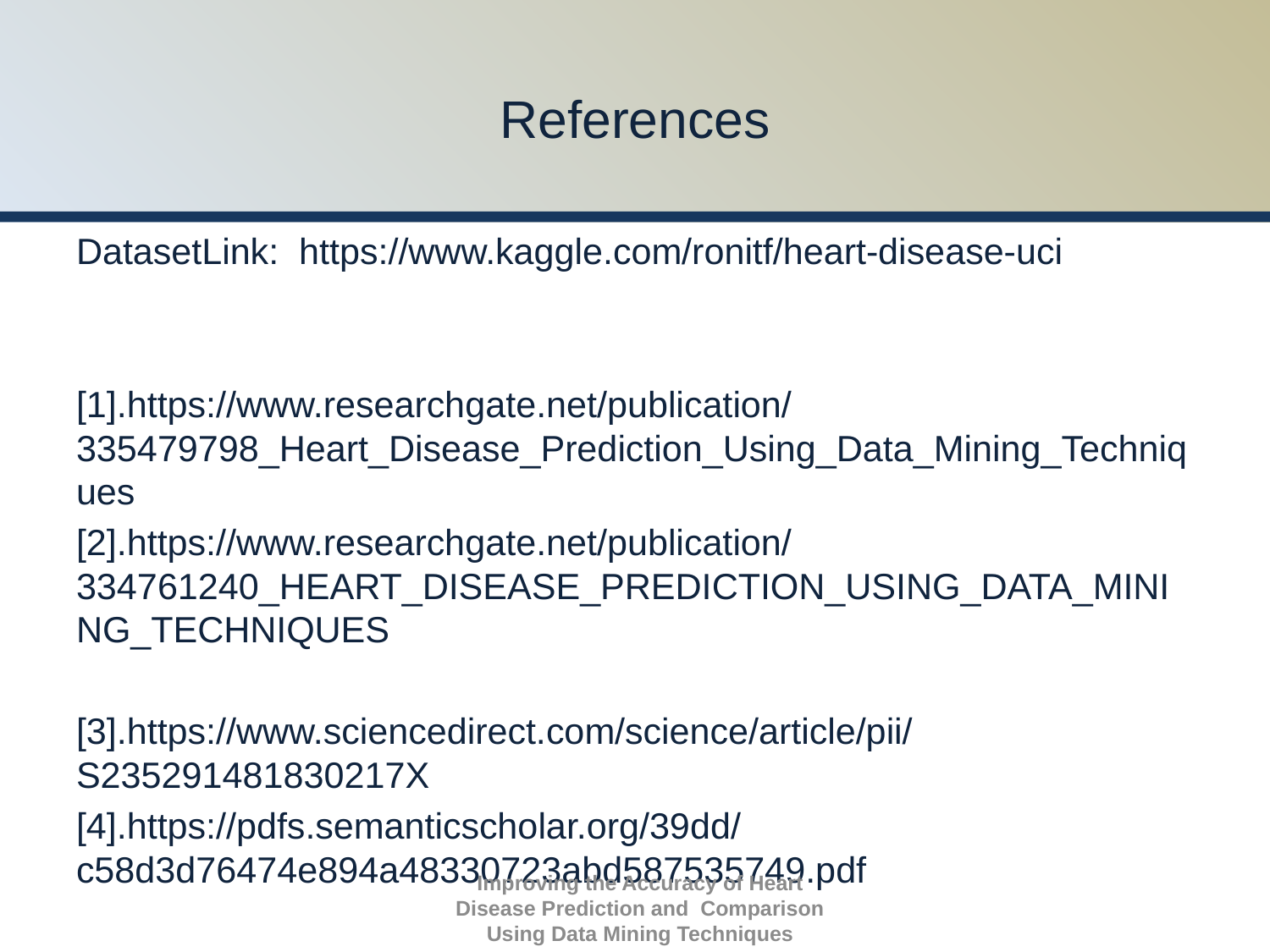

# References
DatasetLink:  https://www.kaggle.com/ronitf/heart-disease-uci

[1].https://www.researchgate.net/publication/335479798_Heart_Disease_Prediction_Using_Data_Mining_Techniques
[2].https://www.researchgate.net/publication/334761240_HEART_DISEASE_PREDICTION_USING_DATA_MINING_TECHNIQUES

[3].https://www.sciencedirect.com/science/article/pii/S235291481830217X
[4].https://pdfs.semanticscholar.org/39dd/c58d3d76474e894a48330723abd587535749.pdf

Improving the Accuracy of Heart Disease Prediction and  Comparison Using Data Mining Techniques
18